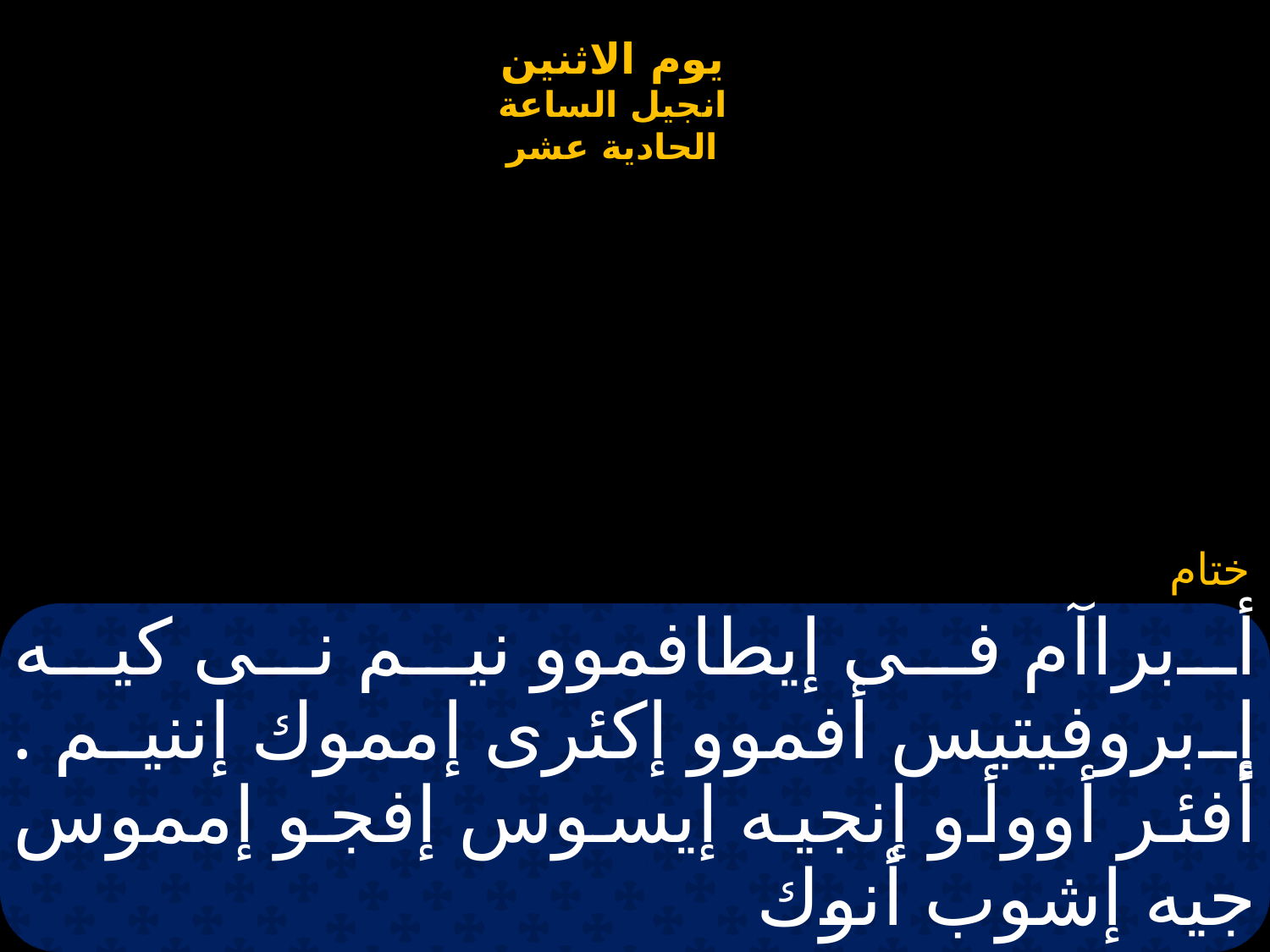

# أبراآم فى إيطافموو نيم نى كيه إبروفيتيس أفموو إكئرى إمموك إننيم . أفئر أووأو إنجيه إيسوس إفجو إمموس جيه إشوب أنوك